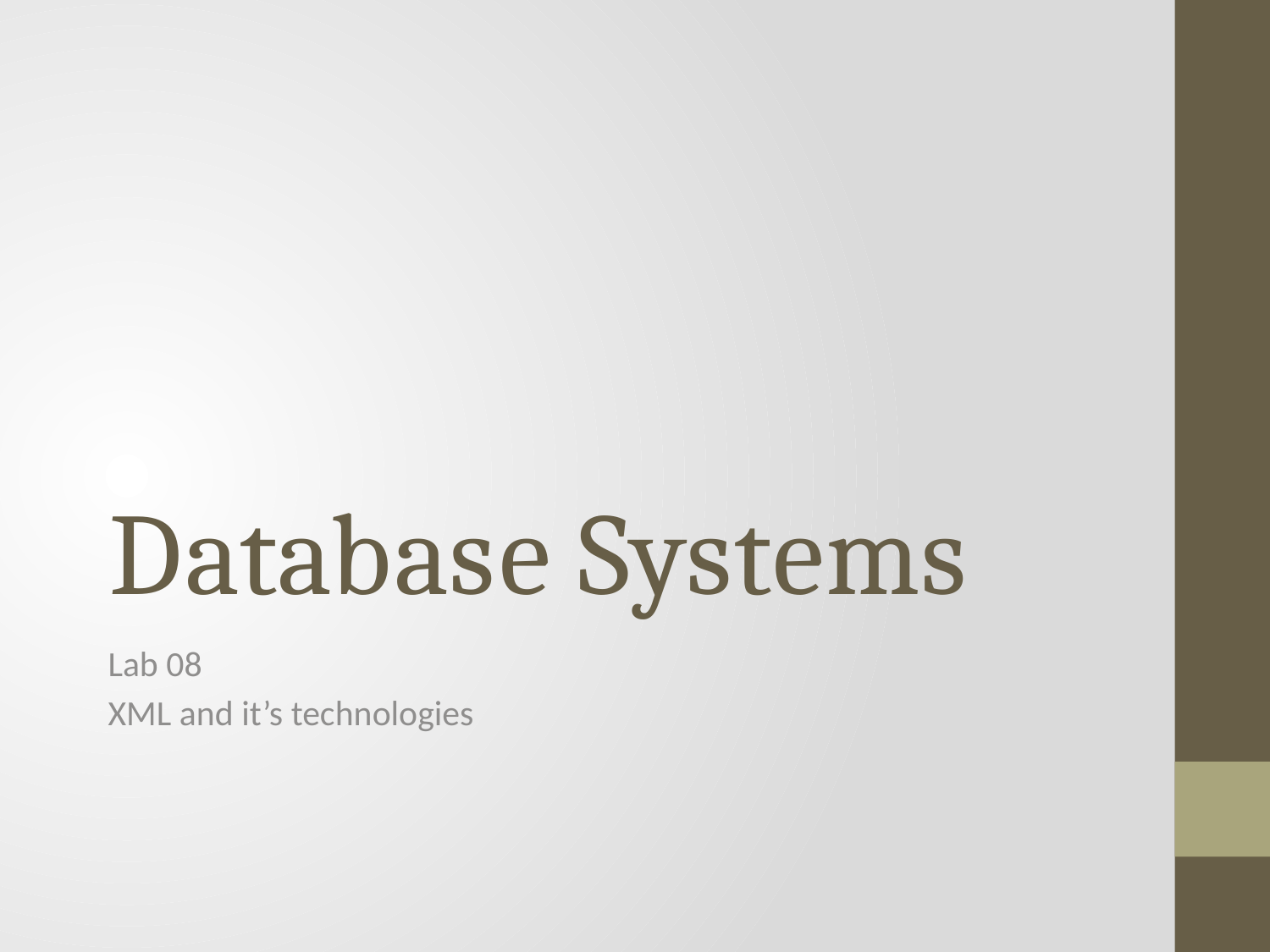

# Database Systems
Lab 08
XML and it’s technologies